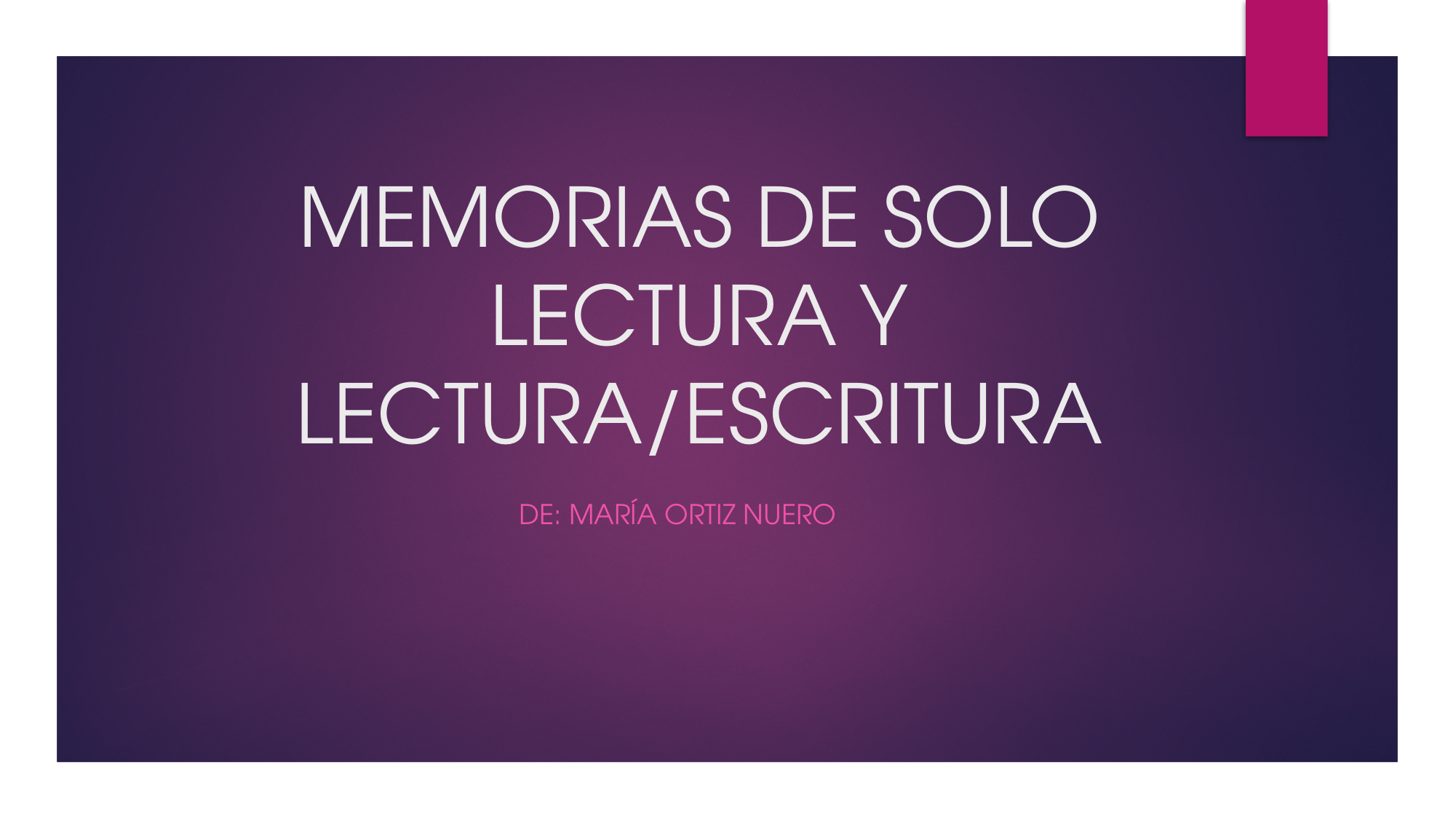

# MEMORIAS DE SOLO LECTURA Y LECTURA/ESCRITURA
De: María ORTIZ NUERO